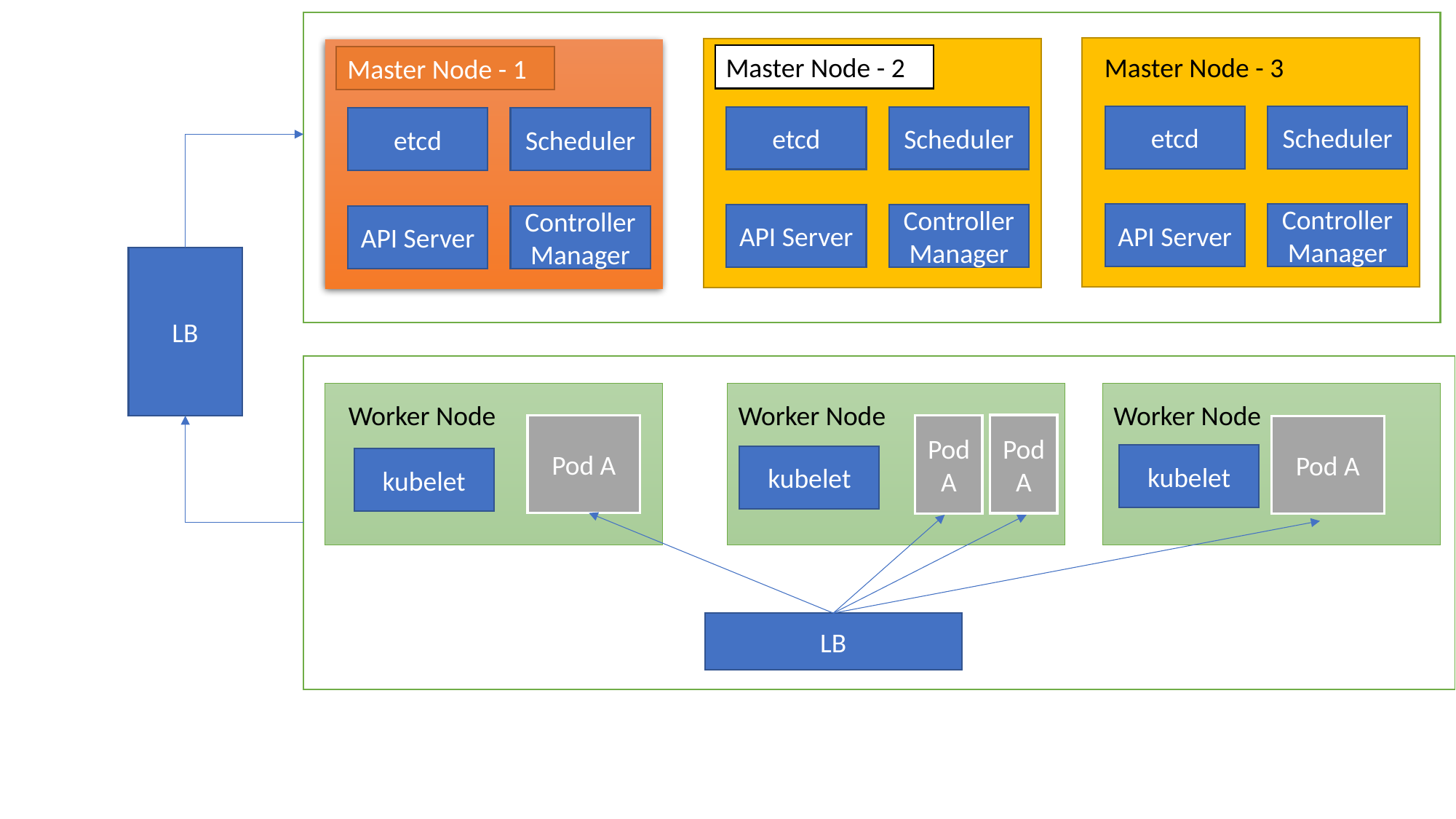

Master Node - 3
Master Node - 2
Master Node - 1
Scheduler
etcd
Scheduler
etcd
Scheduler
etcd
Controller Manager
API Server
Controller Manager
API Server
Controller Manager
API Server
LB

Worker Node
Worker Node
Worker Node
Pod A
Pod A
Pod A
Pod A
kubelet
kubelet
kubelet
LB